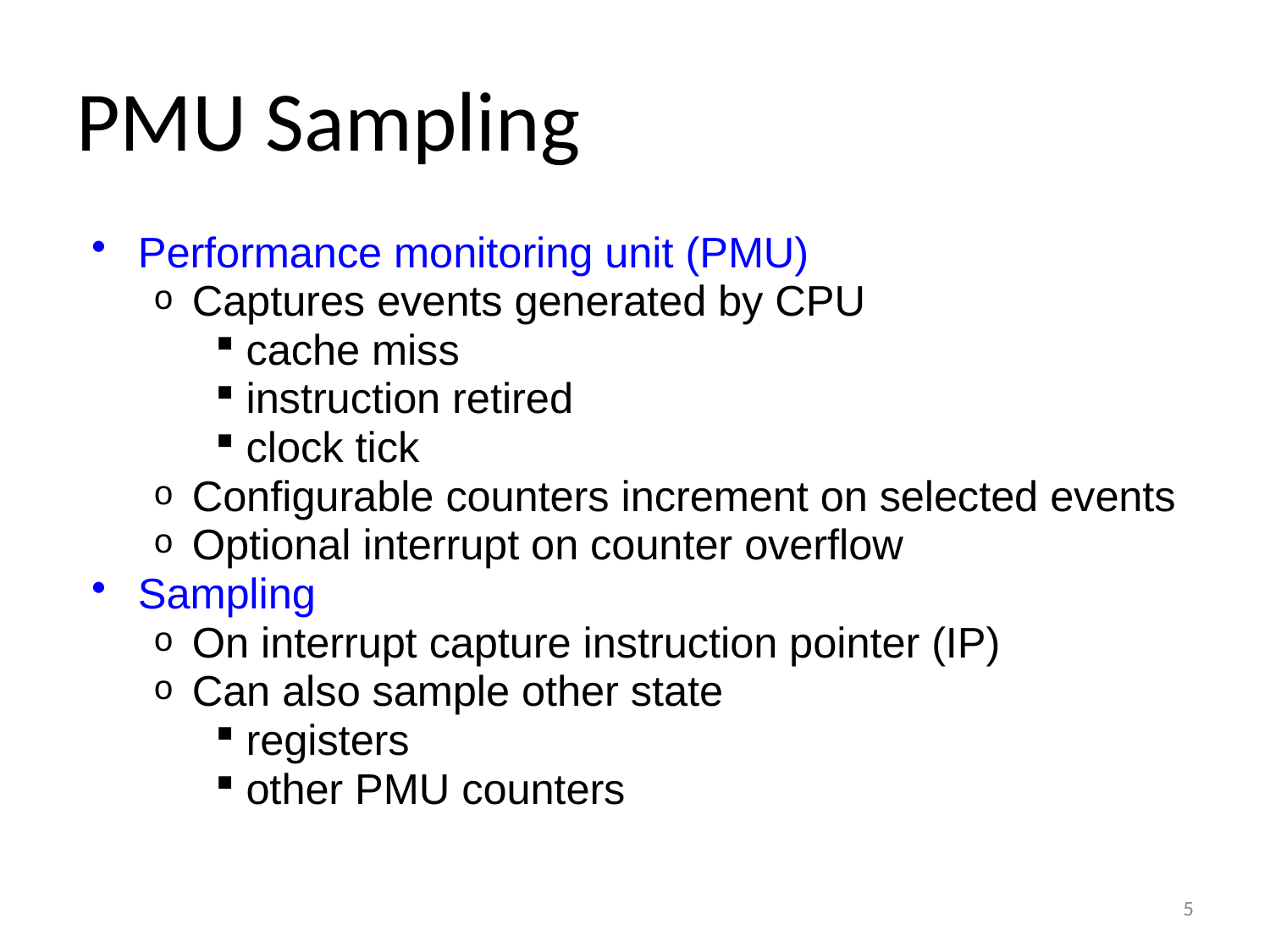

# PMU Sampling
Performance monitoring unit (PMU)
Captures events generated by CPU
cache miss
instruction retired
clock tick
Configurable counters increment on selected events
Optional interrupt on counter overflow
Sampling
On interrupt capture instruction pointer (IP)
Can also sample other state
registers
other PMU counters

5